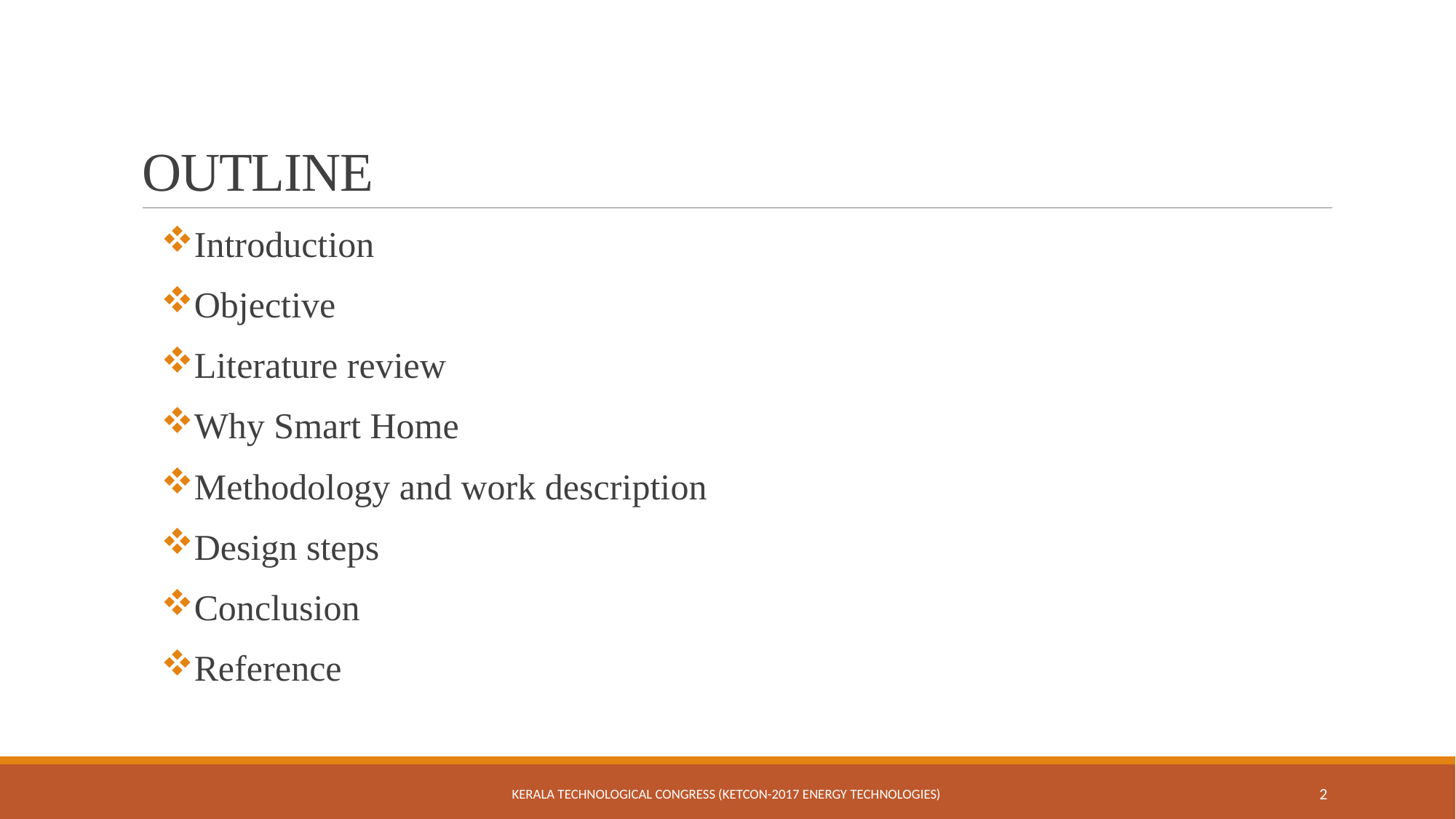

# OUTLINE
Introduction
Objective
Literature review
Why Smart Home
Methodology and work description
Design steps
Conclusion
Reference
Kerala Technological Congress (KETCON-2017 Energy Technologies)
2